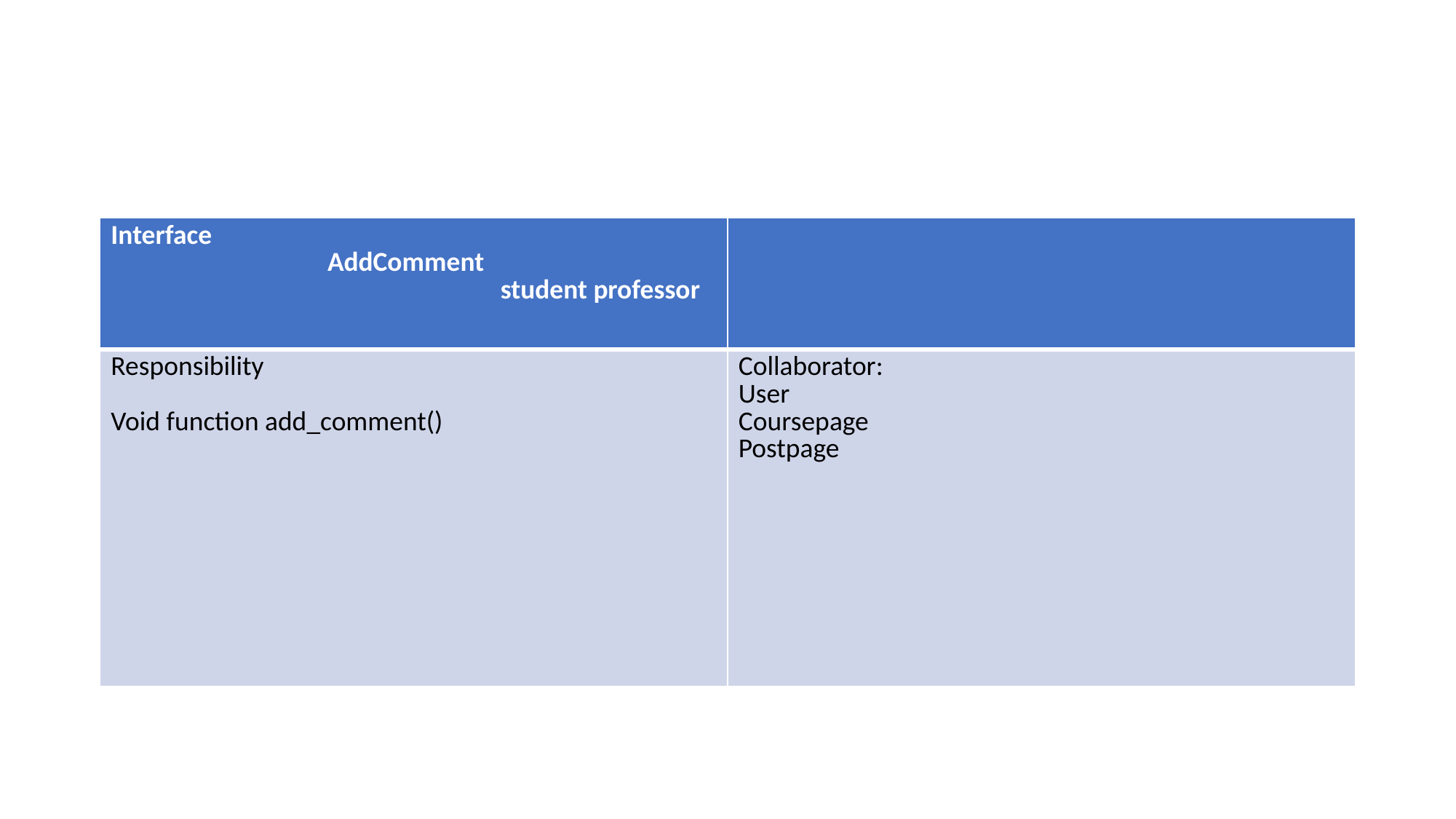

#
| Interface AddComment student professor |  |
| --- | --- |
| Responsibility Void function add\_comment() | Collaborator: User Coursepage Postpage |